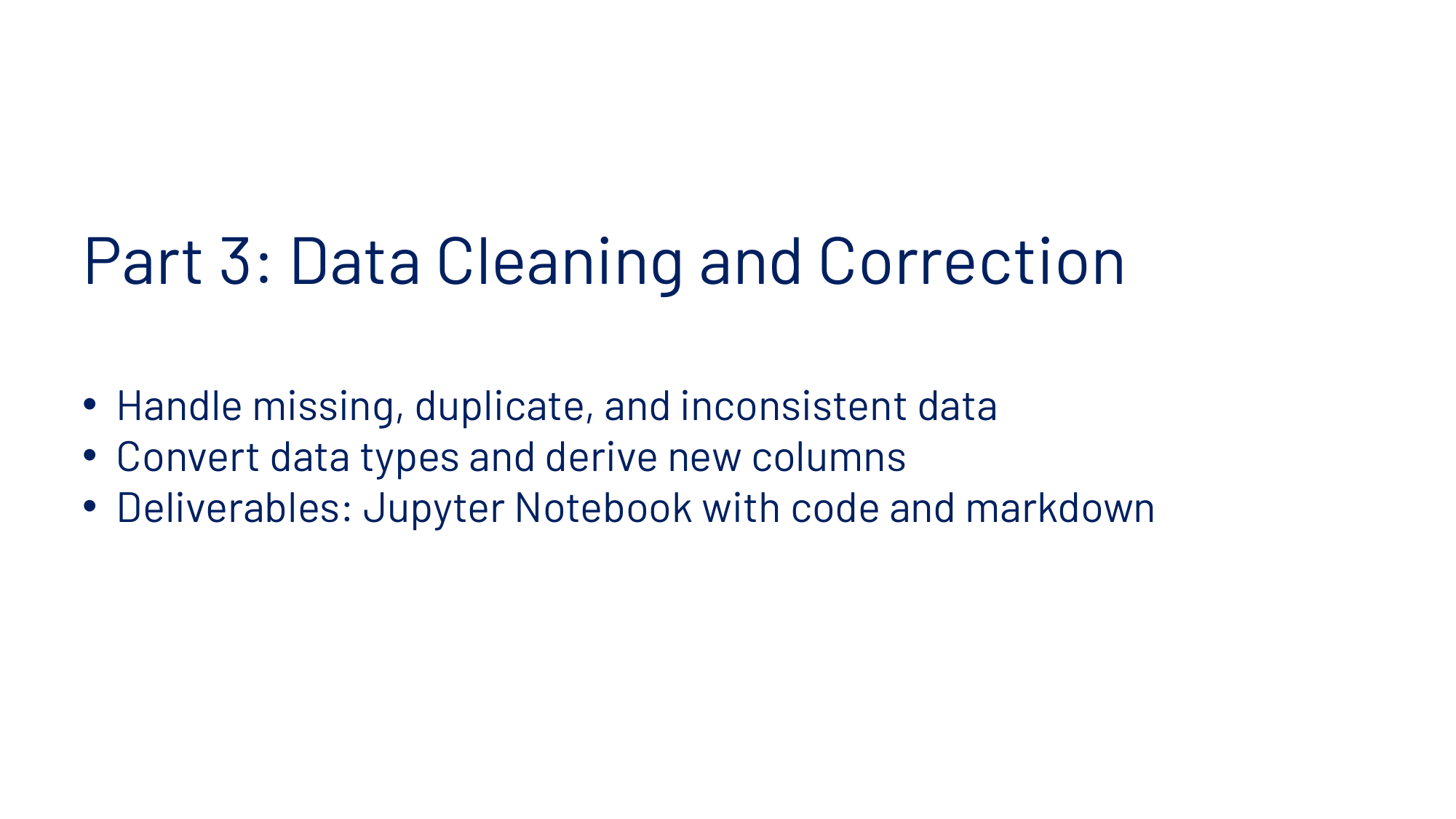

Part 3: Data Cleaning and Correction

Handle missing, duplicate, and inconsistent data
Convert data types and derive new columns
Deliverables: Jupyter Notebook with code and markdown